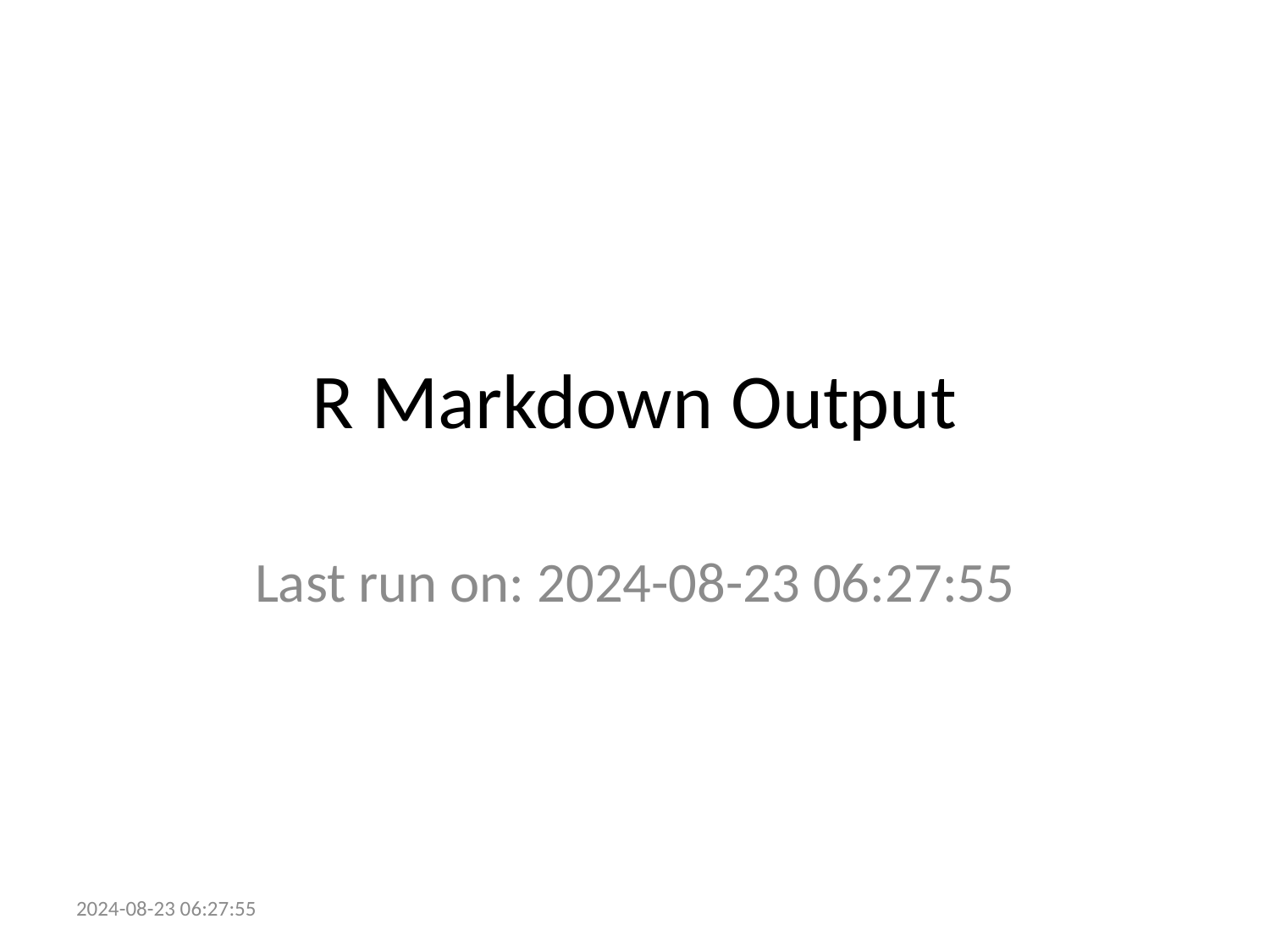

# R Markdown Output
Last run on: 2024-08-23 06:27:55
2024-08-23 06:27:55